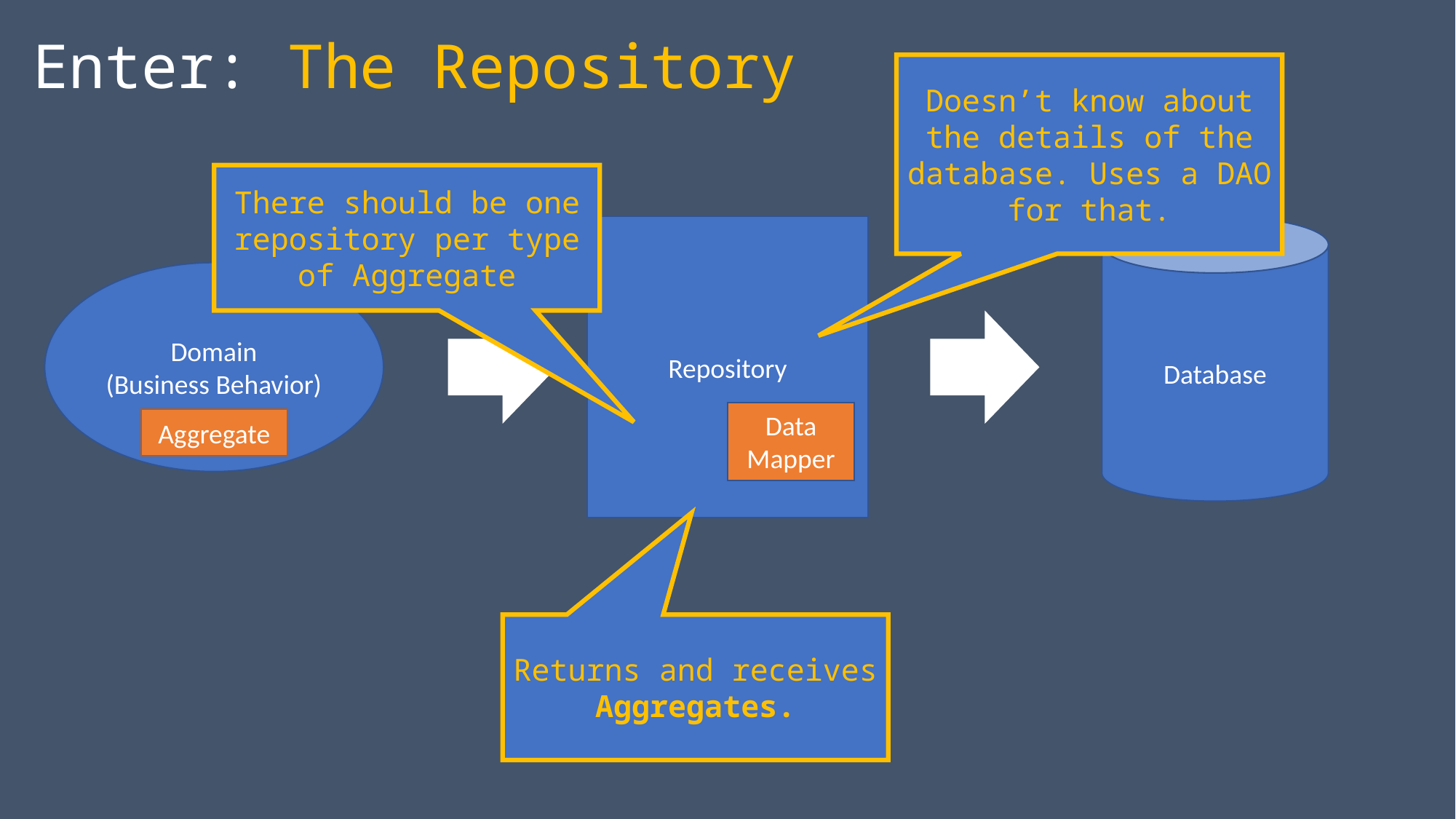

Enter: The Repository
Doesn’t know about the details of the database. Uses a DAO for that.
There should be one repository per type of Aggregate
Repository
Database
Domain
(Business Behavior)

Data Mapper
Aggregate
Returns and receives Aggregates.